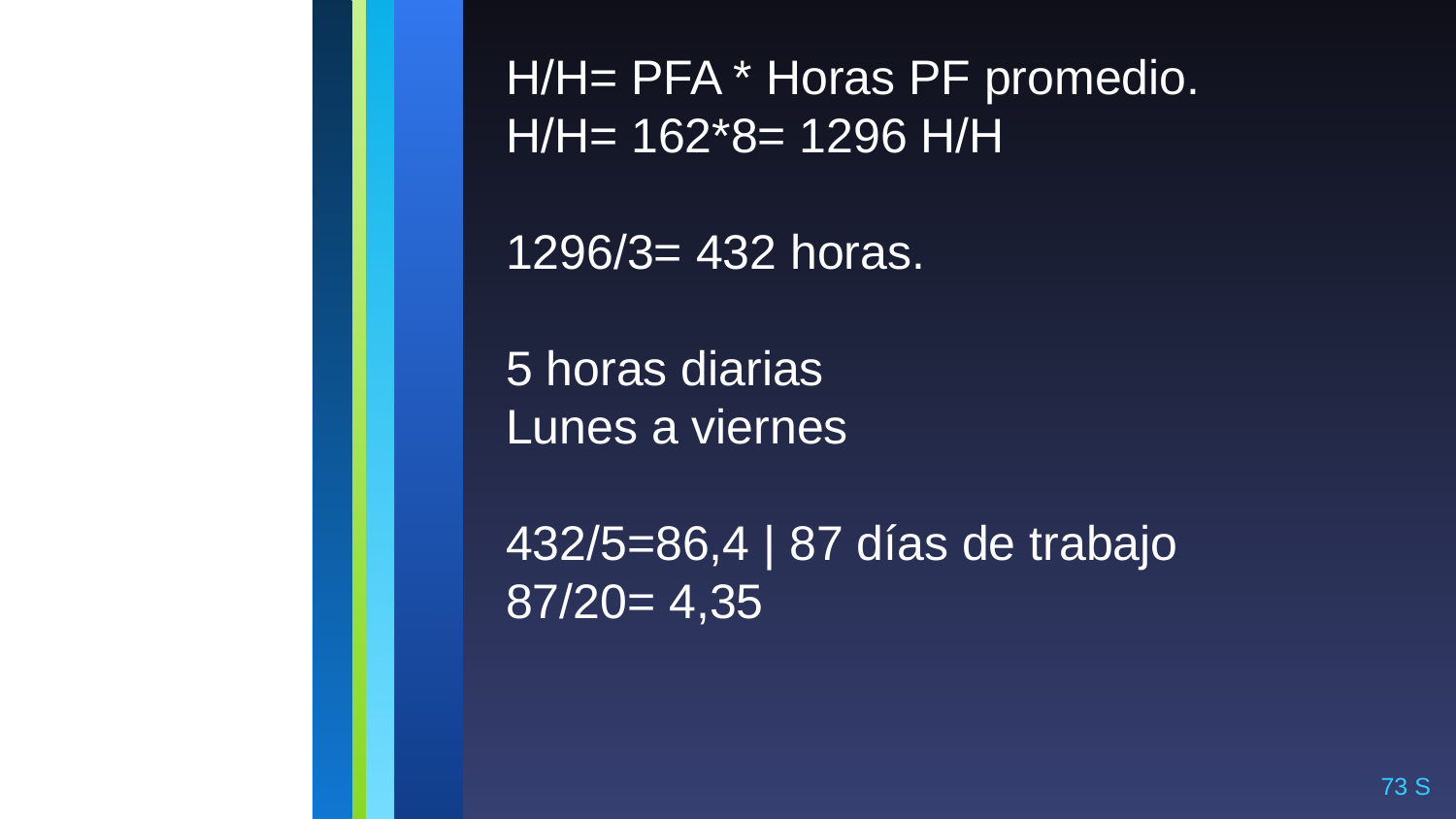

# H/H= PFA * Horas PF promedio.
H/H= 162*8= 1296 H/H

1296/3= 432 horas.

5 horas diarias
Lunes a viernes

432/5=86,4 | 87 días de trabajo
87/20= 4,35
73 S